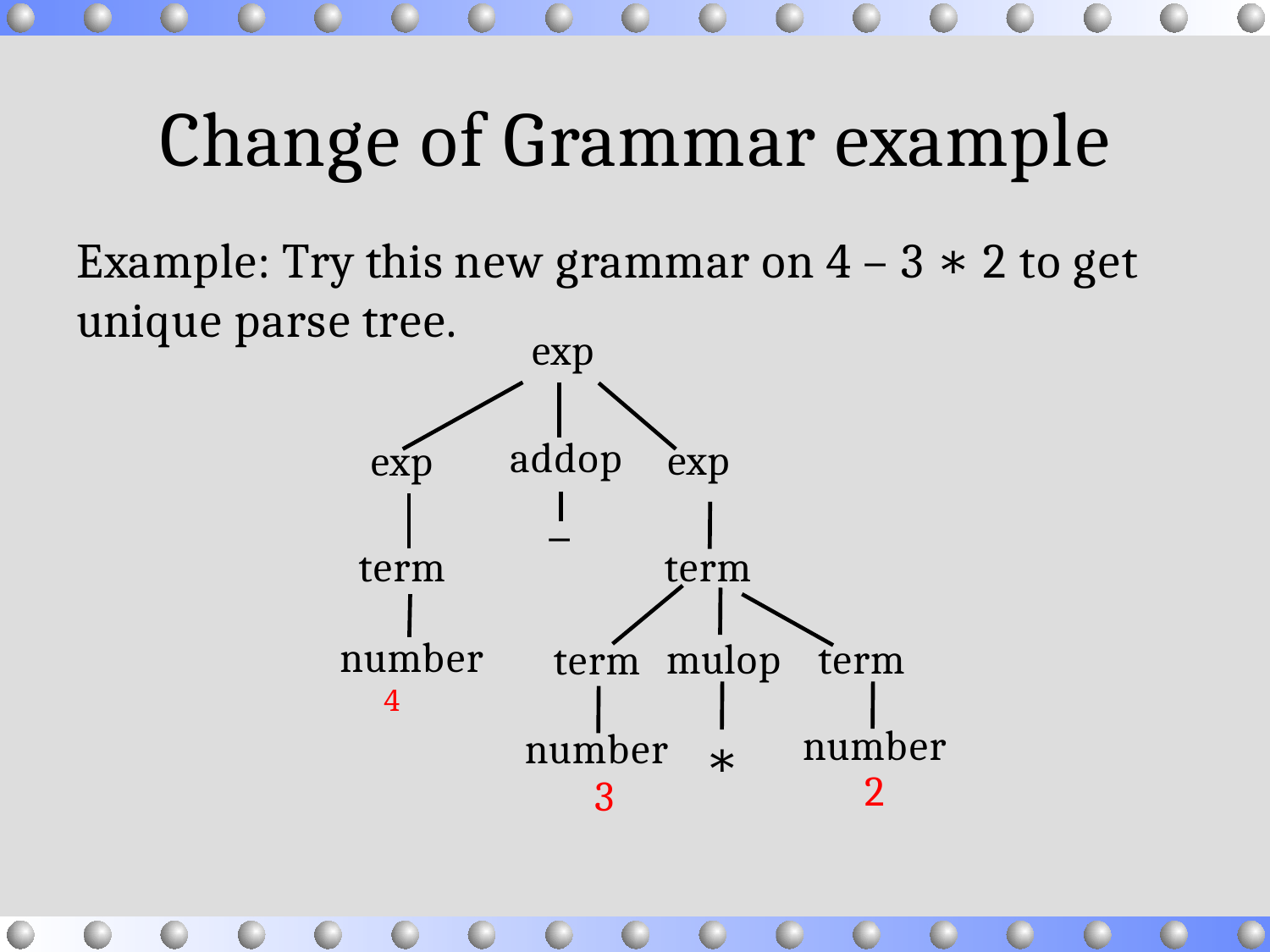

# Change of Grammar example
Example: Try this new grammar on 4 – 3 ∗ 2 to get unique parse tree.

 exp
 exp
 addop
    exp

 term
    number
4
    number
      3
    number
2
 term
 mulop
 term
 term
 –

 ∗